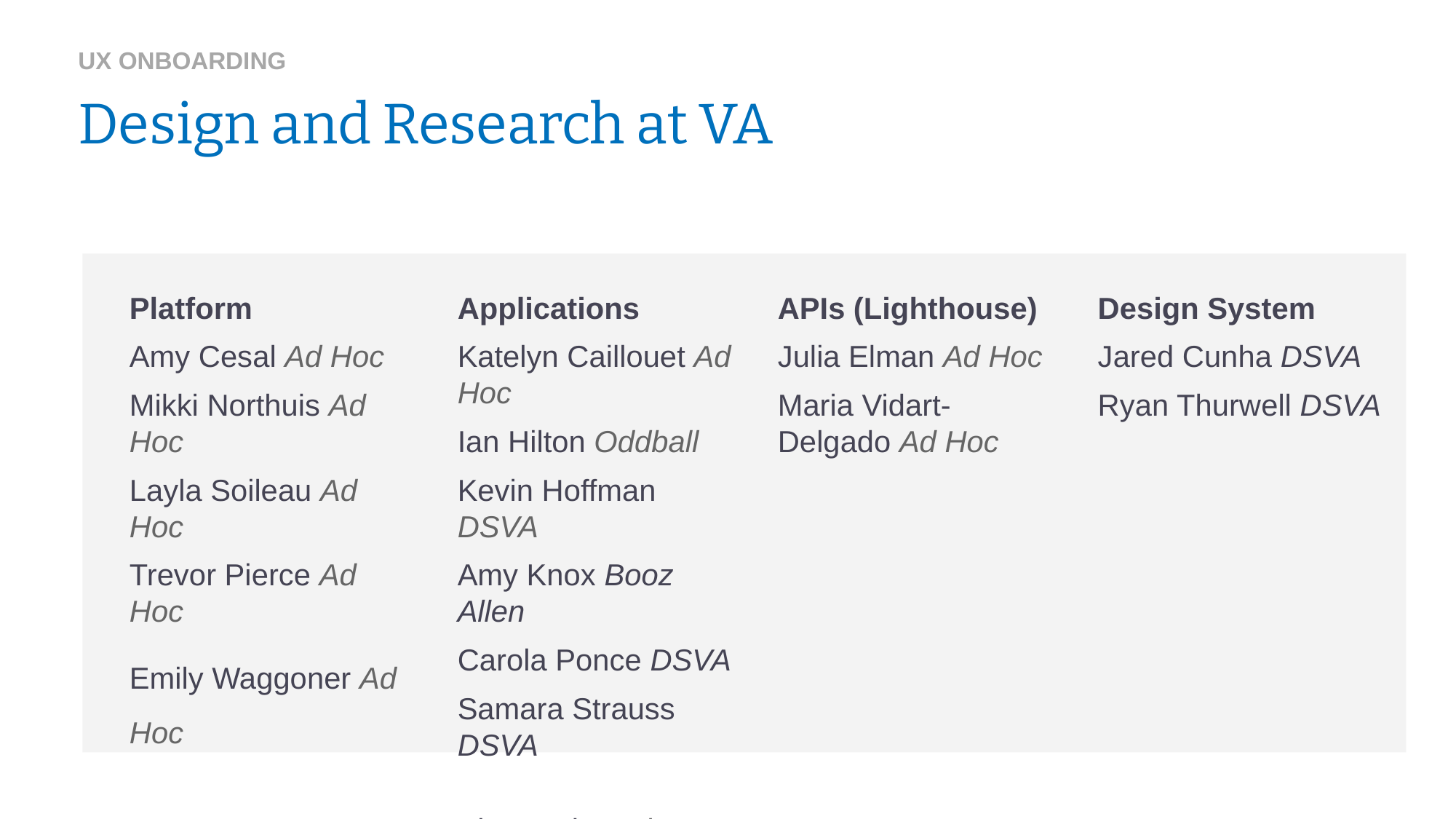

UX ONBOARDING
# Design and Research at VA

Platform
Amy Cesal Ad Hoc
Mikki Northuis Ad Hoc
Layla Soileau Ad Hoc
Trevor Pierce Ad Hoc
Emily Waggoner Ad Hoc
Applications
Katelyn Caillouet Ad Hoc
Ian Hilton Oddball
Kevin Hoffman DSVA
Amy Knox Booz Allen
Carola Ponce DSVA
Samara Strauss DSVA
Alex Taylor Ad Hoc
APIs (Lighthouse)
Julia Elman Ad Hoc
Maria Vidart-Delgado Ad Hoc
Design System
Jared Cunha DSVA
Ryan Thurwell DSVA